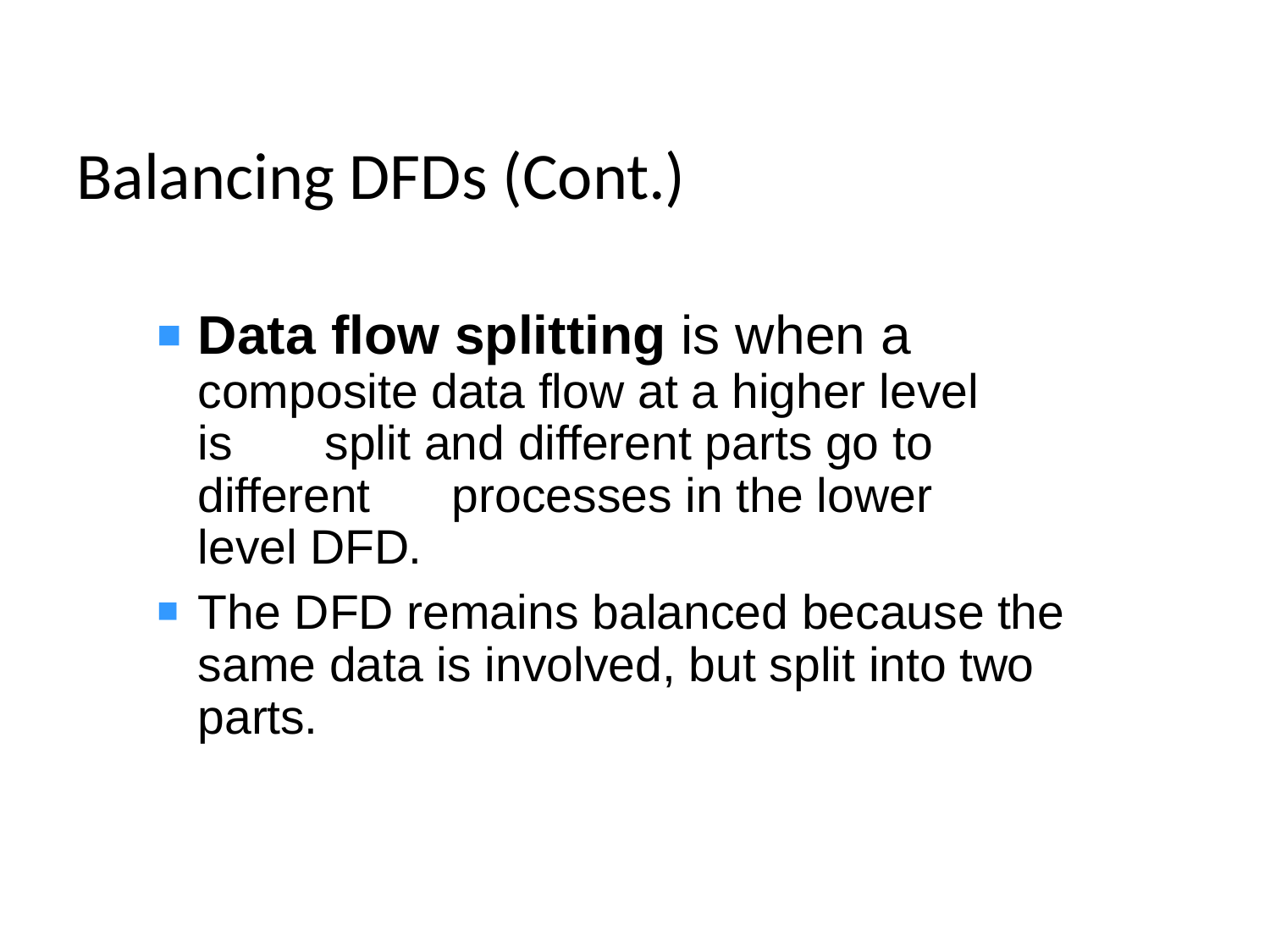

# Balancing DFDs (Cont.)
Data flow splitting is when a 	composite data flow at a higher level is 	split and different parts go to different 	processes in the lower level DFD.
The DFD remains balanced because the same data is involved, but split into two parts.
25